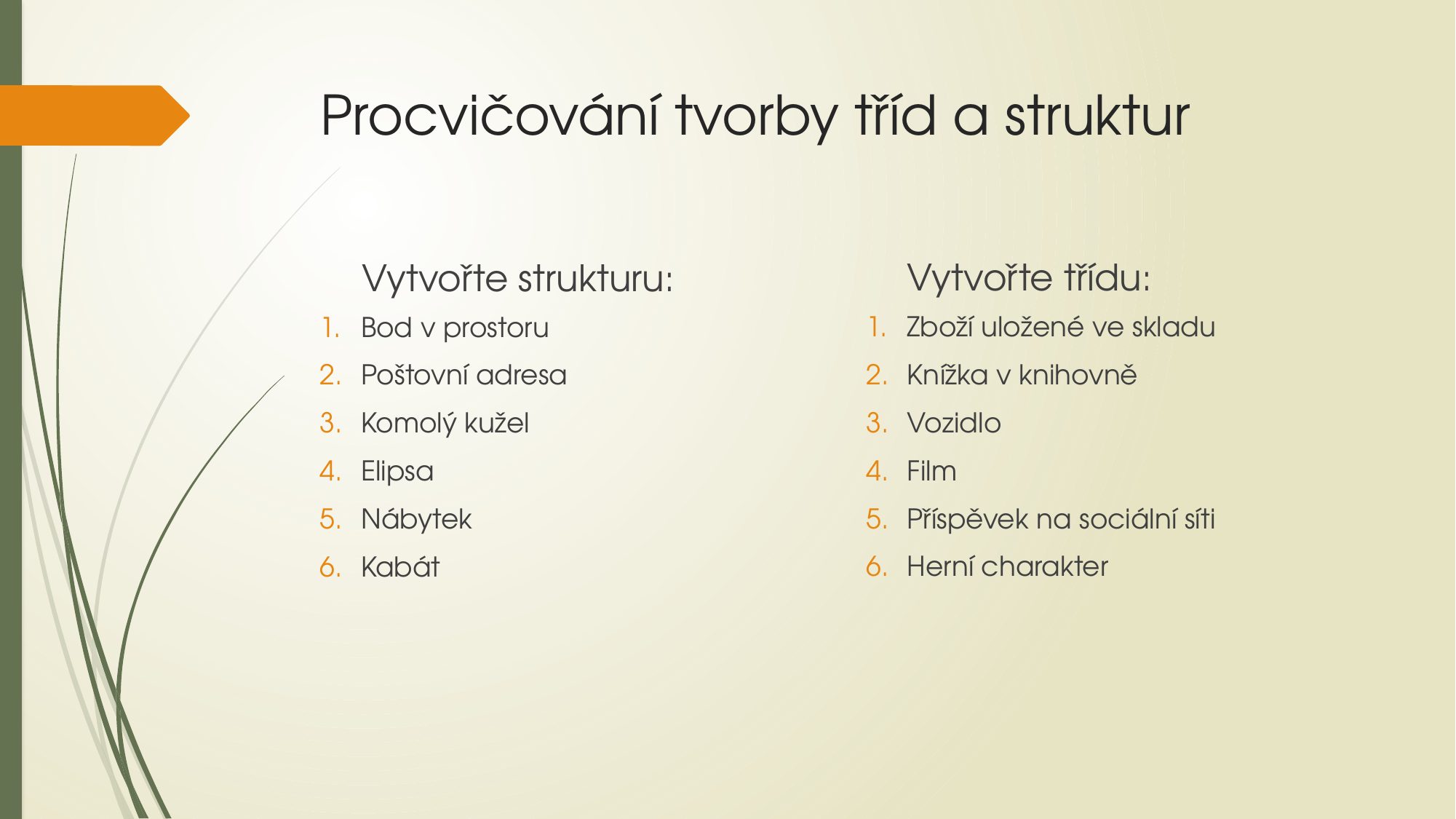

# Procvičování tvorby tříd a struktur
Vytvořte třídu:
Vytvořte strukturu:
Zboží uložené ve skladu
Knížka v knihovně
Vozidlo
Film
Příspěvek na sociální síti
Herní charakter
Bod v prostoru
Poštovní adresa
Komolý kužel
Elipsa
Nábytek
Kabát